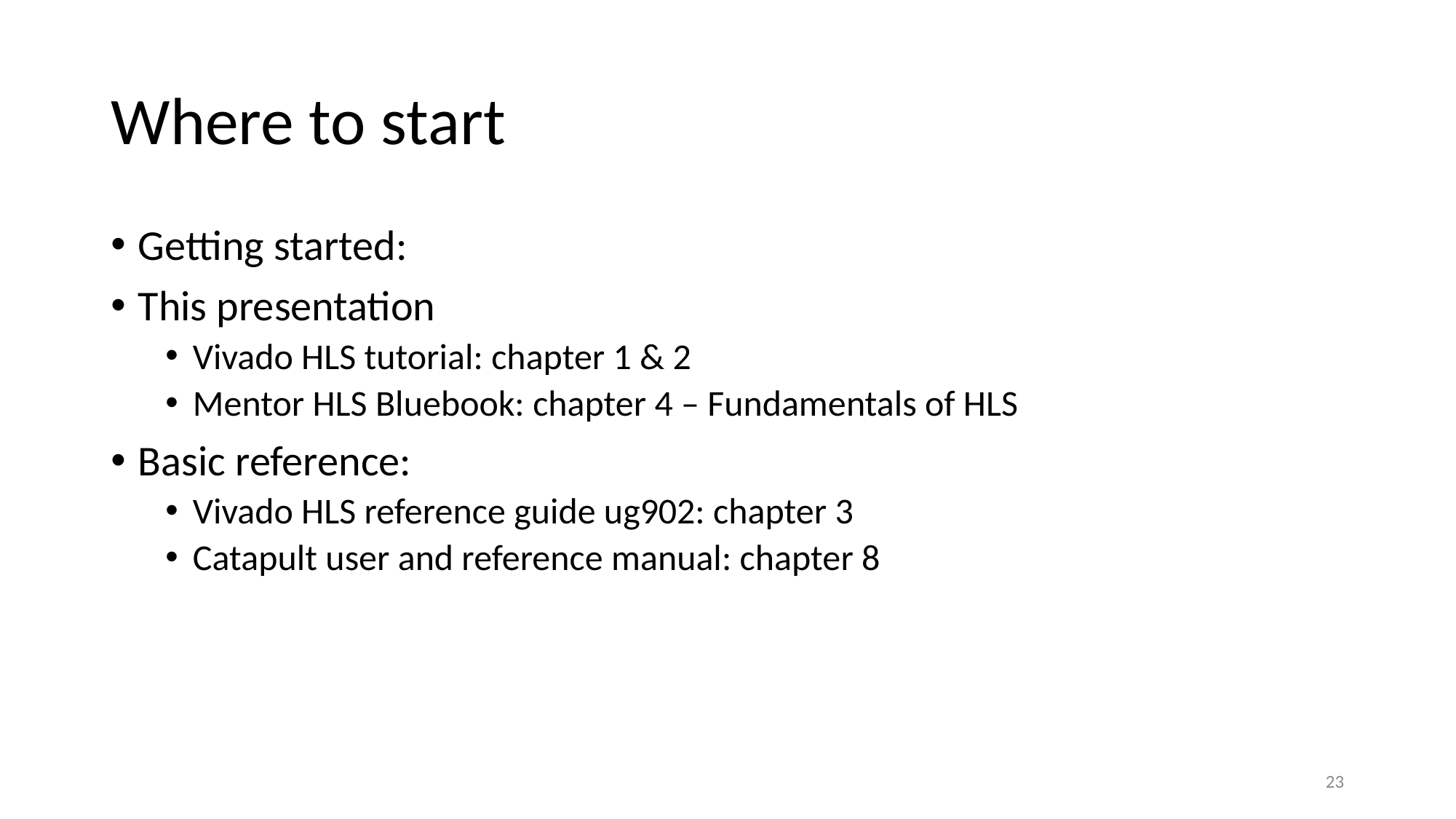

# Where to start
Getting started:
This presentation
Vivado HLS tutorial: chapter 1 & 2
Mentor HLS Bluebook: chapter 4 – Fundamentals of HLS
Basic reference:
Vivado HLS reference guide ug902: chapter 3
Catapult user and reference manual: chapter 8
23